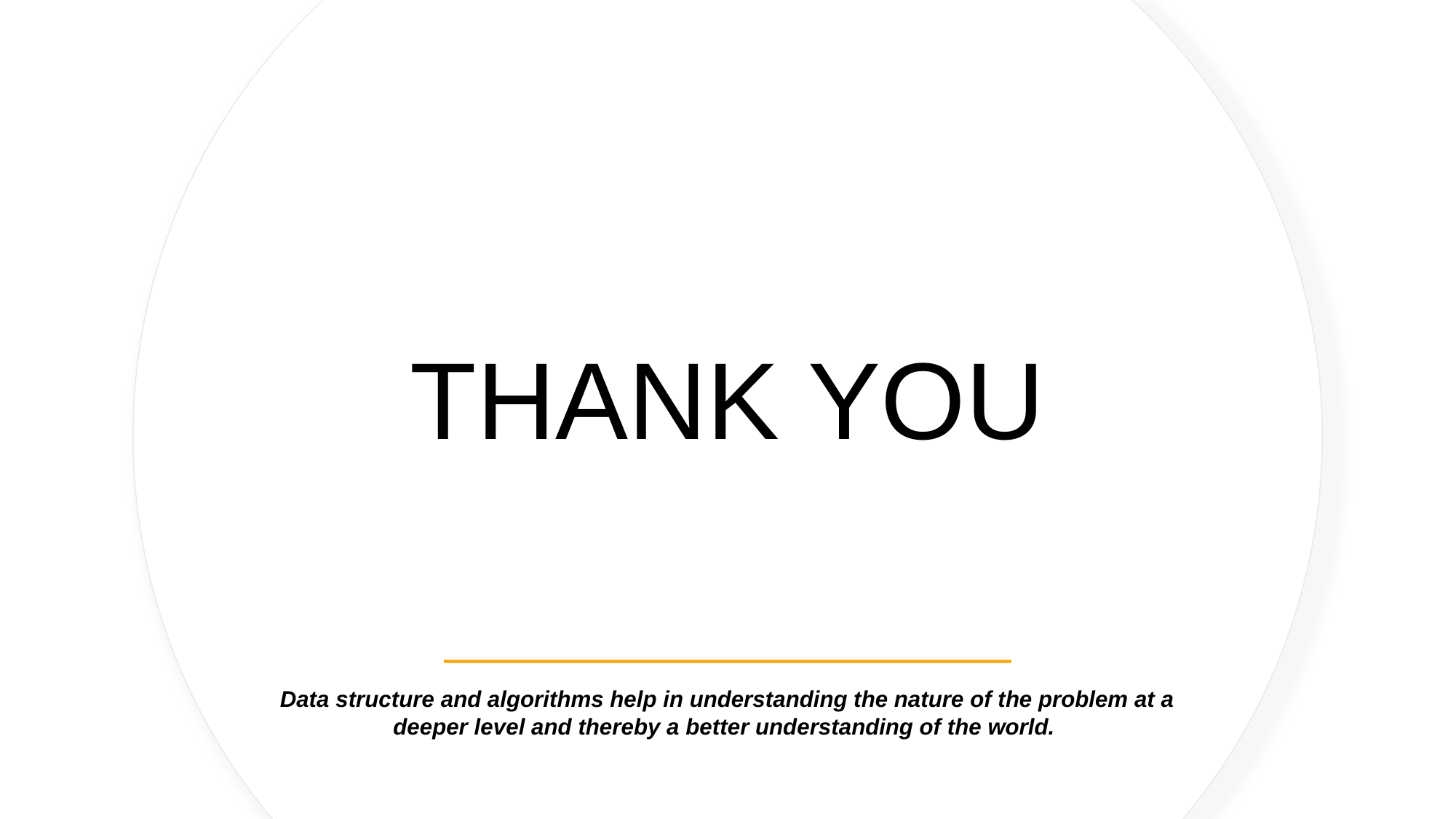

# THANK YOU

Data structure and algorithms help in understanding the nature of the problem at a deeper level and thereby a better understanding of the world.